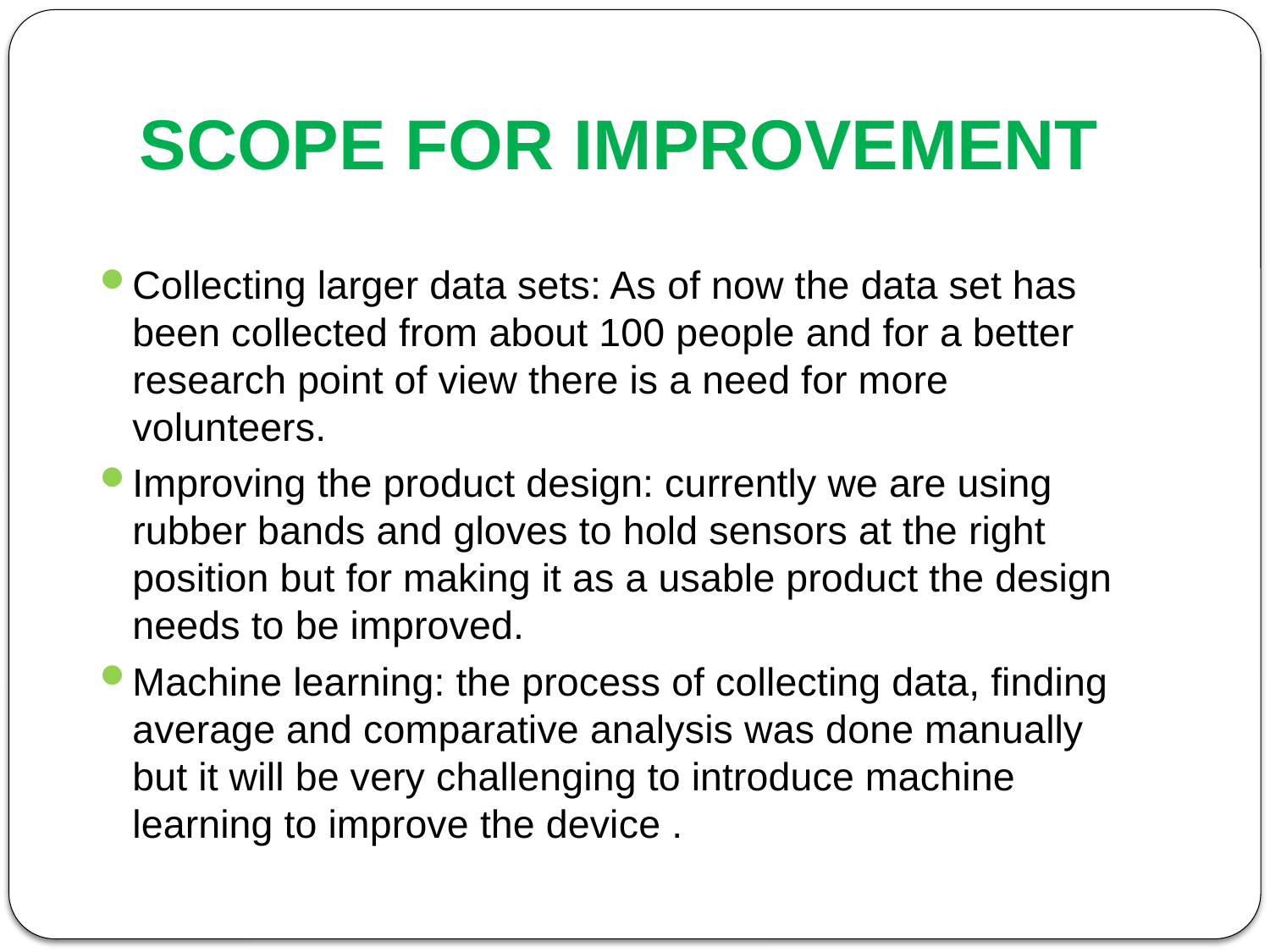

# SCOPE FOR IMPROVEMENT
Collecting larger data sets: As of now the data set has been collected from about 100 people and for a better research point of view there is a need for more volunteers.
Improving the product design: currently we are using rubber bands and gloves to hold sensors at the right position but for making it as a usable product the design needs to be improved.
Machine learning: the process of collecting data, finding average and comparative analysis was done manually but it will be very challenging to introduce machine learning to improve the device .